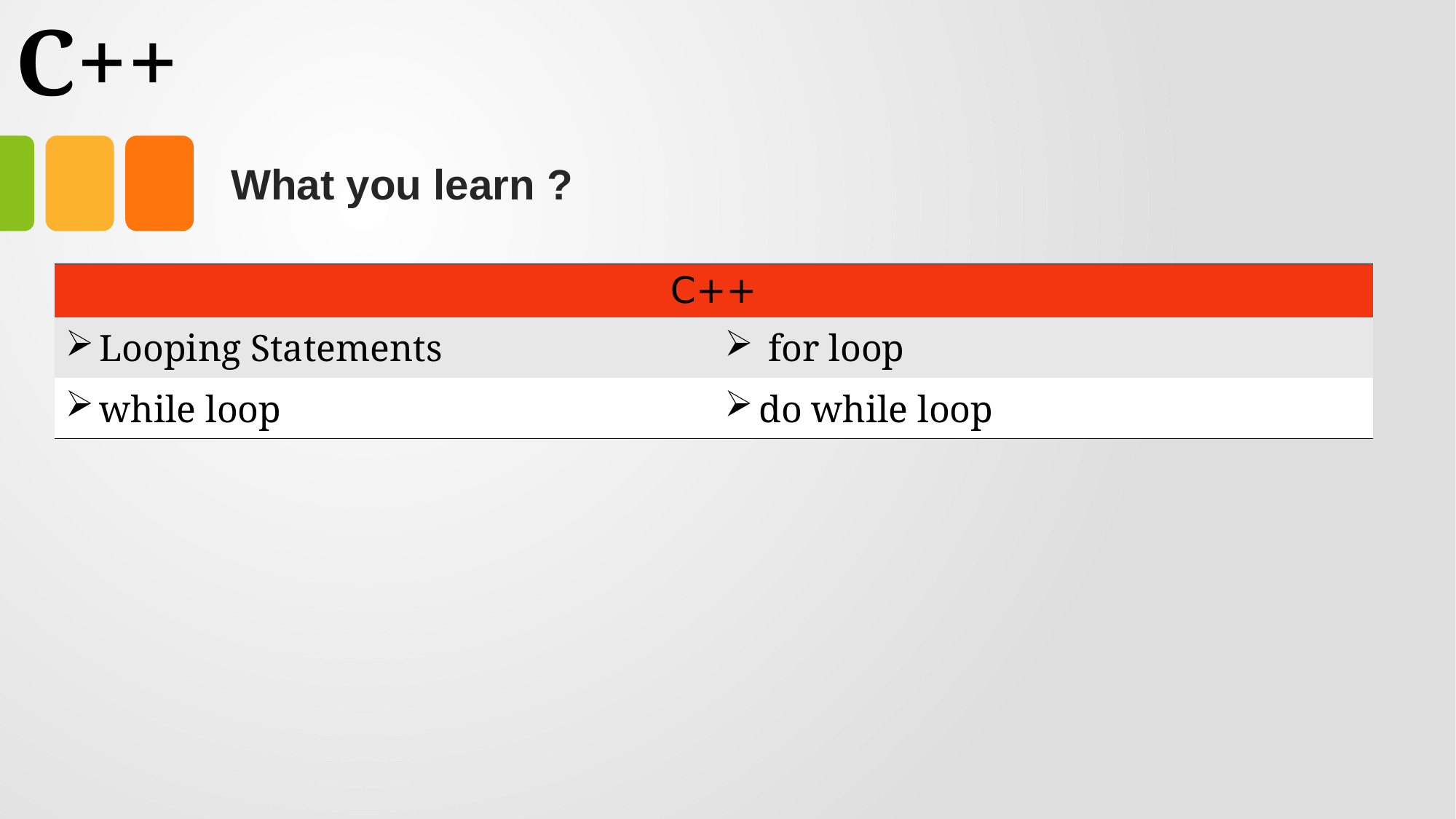

# C++
What you learn ?
| C++ |  |
| --- | --- |
| Looping Statements | for loop |
| while loop | do while loop |